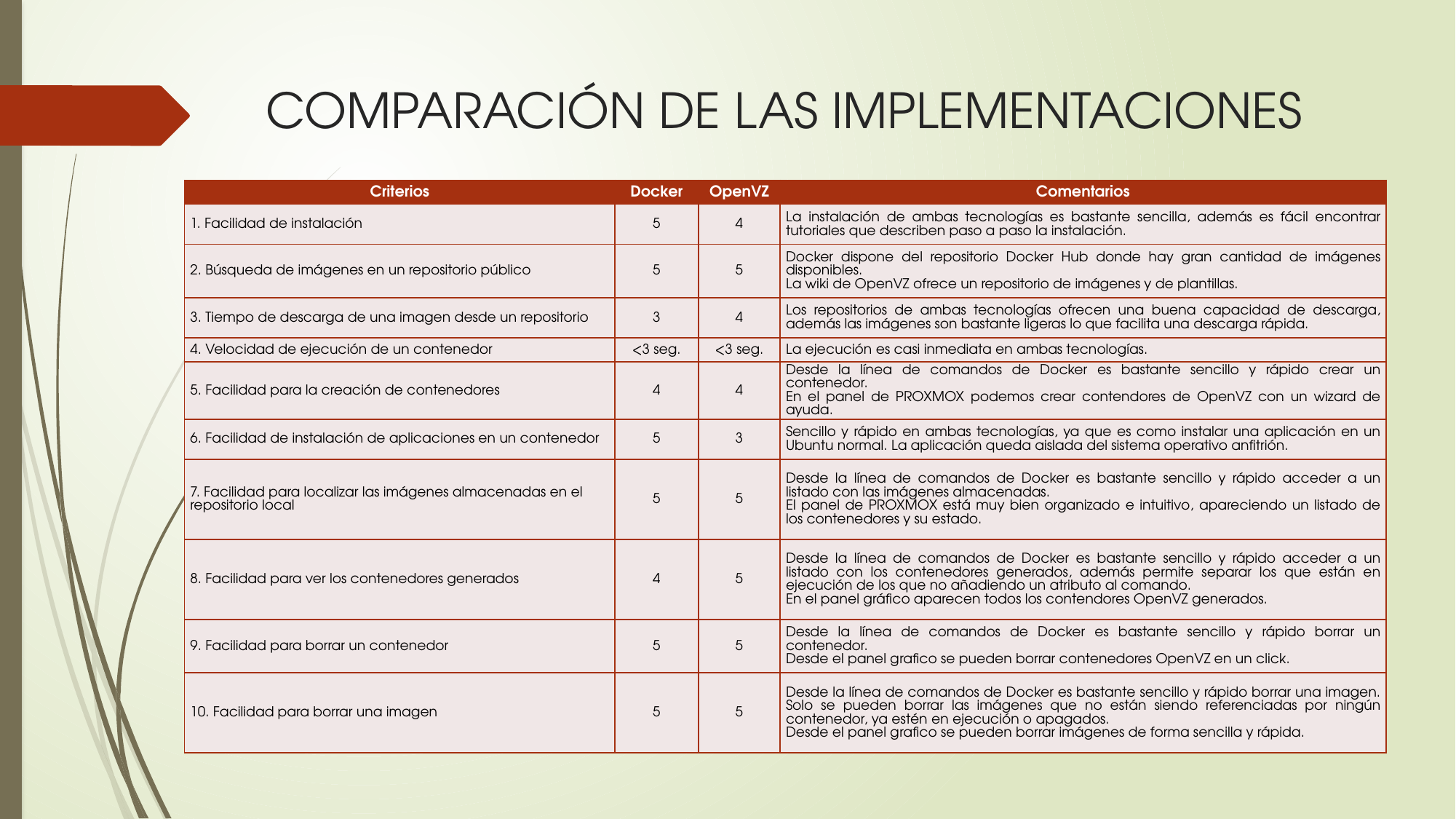

# COMPARACIÓN DE LAS IMPLEMENTACIONES
| Criterios | Docker | OpenVZ | Comentarios |
| --- | --- | --- | --- |
| 1. Facilidad de instalación | 5 | 4 | La instalación de ambas tecnologías es bastante sencilla, además es fácil encontrar tutoriales que describen paso a paso la instalación. |
| 2. Búsqueda de imágenes en un repositorio público | 5 | 5 | Docker dispone del repositorio Docker Hub donde hay gran cantidad de imágenes disponibles. La wiki de OpenVZ ofrece un repositorio de imágenes y de plantillas. |
| 3. Tiempo de descarga de una imagen desde un repositorio | 3 | 4 | Los repositorios de ambas tecnologías ofrecen una buena capacidad de descarga, además las imágenes son bastante ligeras lo que facilita una descarga rápida. |
| 4. Velocidad de ejecución de un contenedor | <3 seg. | <3 seg. | La ejecución es casi inmediata en ambas tecnologías. |
| 5. Facilidad para la creación de contenedores | 4 | 4 | Desde la línea de comandos de Docker es bastante sencillo y rápido crear un contenedor. En el panel de PROXMOX podemos crear contendores de OpenVZ con un wizard de ayuda. |
| 6. Facilidad de instalación de aplicaciones en un contenedor | 5 | 3 | Sencillo y rápido en ambas tecnologías, ya que es como instalar una aplicación en un Ubuntu normal. La aplicación queda aislada del sistema operativo anfitrión. |
| 7. Facilidad para localizar las imágenes almacenadas en el repositorio local | 5 | 5 | Desde la línea de comandos de Docker es bastante sencillo y rápido acceder a un listado con las imágenes almacenadas. El panel de PROXMOX está muy bien organizado e intuitivo, apareciendo un listado de los contenedores y su estado. |
| 8. Facilidad para ver los contenedores generados | 4 | 5 | Desde la línea de comandos de Docker es bastante sencillo y rápido acceder a un listado con los contenedores generados, además permite separar los que están en ejecución de los que no añadiendo un atributo al comando. En el panel gráfico aparecen todos los contendores OpenVZ generados. |
| 9. Facilidad para borrar un contenedor | 5 | 5 | Desde la línea de comandos de Docker es bastante sencillo y rápido borrar un contenedor. Desde el panel grafico se pueden borrar contenedores OpenVZ en un click. |
| 10. Facilidad para borrar una imagen | 5 | 5 | Desde la línea de comandos de Docker es bastante sencillo y rápido borrar una imagen. Solo se pueden borrar las imágenes que no están siendo referenciadas por ningún contenedor, ya estén en ejecución o apagados. Desde el panel grafico se pueden borrar imágenes de forma sencilla y rápida. |